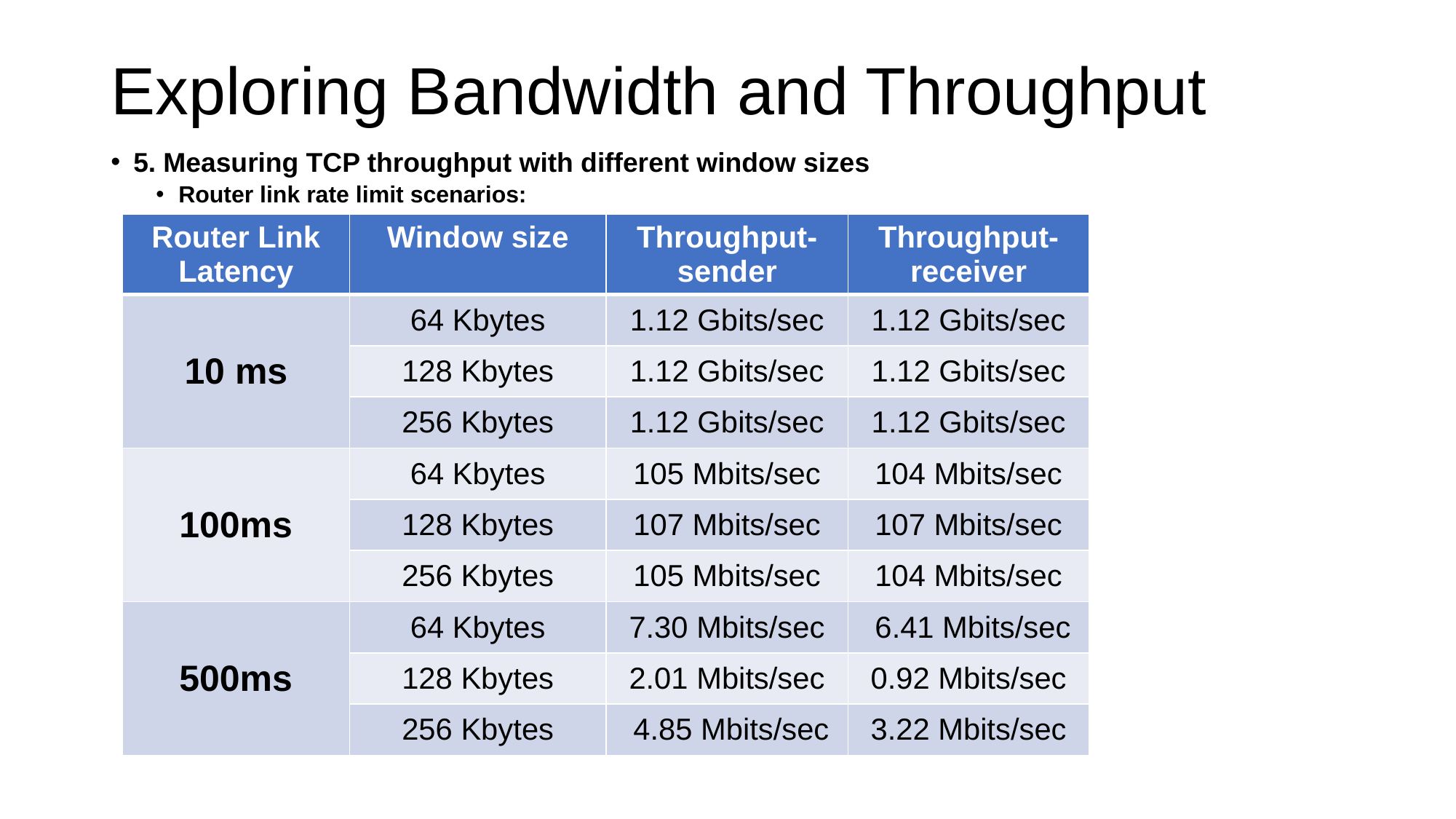

# Exploring Bandwidth and Throughput
5. Measuring TCP throughput with different window sizes
Router link rate limit scenarios:

| Router Link Latency | Window size | Throughput-sender | Throughput-receiver |
| --- | --- | --- | --- |
| 10 ms | 64 Kbytes | 1.12 Gbits/sec | 1.12 Gbits/sec |
|  | 128 Kbytes | 1.12 Gbits/sec | 1.12 Gbits/sec |
|  | 256 Kbytes | 1.12 Gbits/sec | 1.12 Gbits/sec |
| 100ms | 64 Kbytes | 105 Mbits/sec | 104 Mbits/sec |
|  | 128 Kbytes | 107 Mbits/sec | 107 Mbits/sec |
|  | 256 Kbytes | 105 Mbits/sec | 104 Mbits/sec |
| 500ms | 64 Kbytes | 7.30 Mbits/sec | 6.41 Mbits/sec |
|  | 128 Kbytes | 2.01 Mbits/sec | 0.92 Mbits/sec |
|  | 256 Kbytes | 4.85 Mbits/sec | 3.22 Mbits/sec |